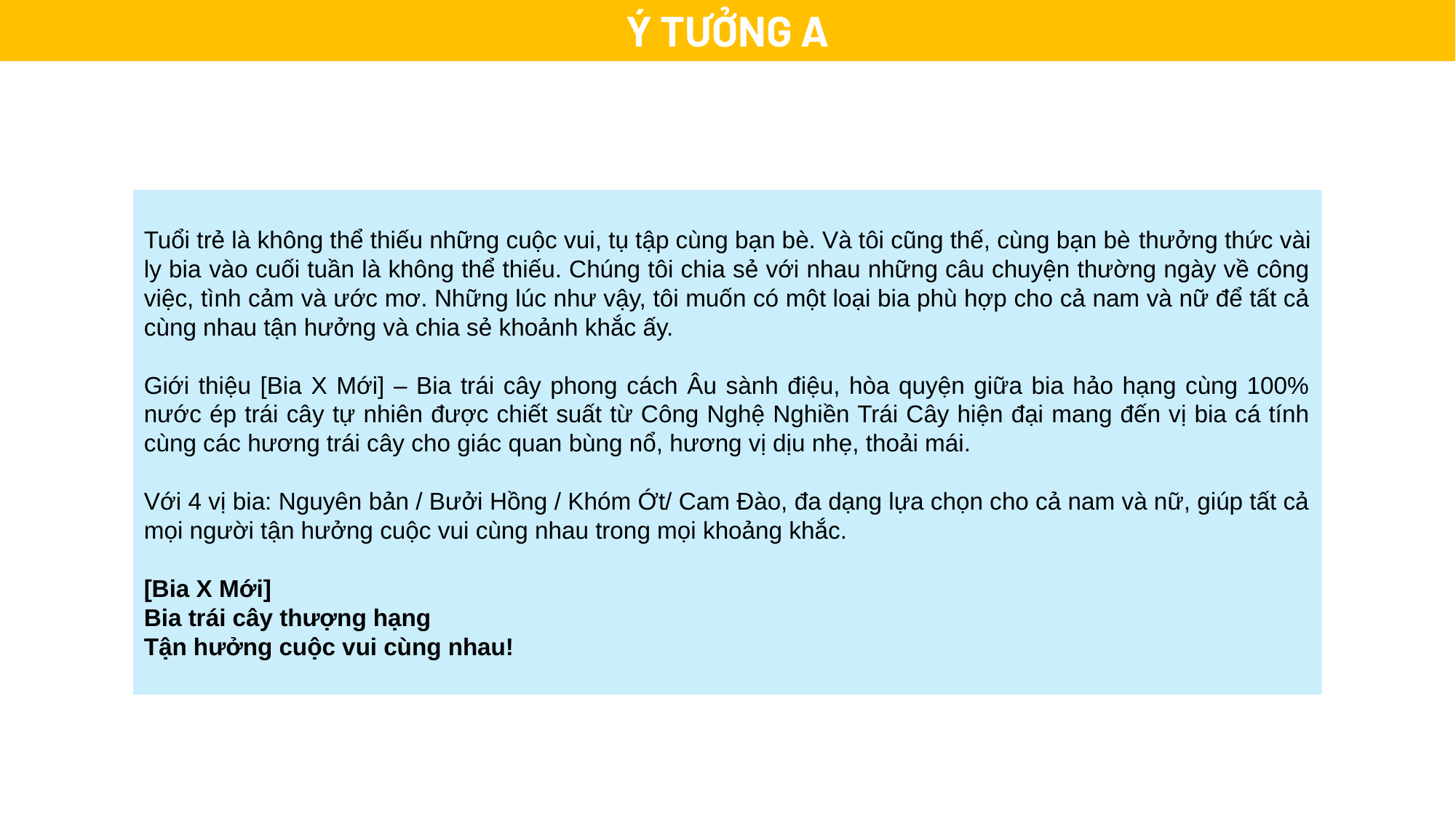

Ý TƯỞNG A

Tuổi trẻ là không thể thiếu những cuộc vui, tụ tập cùng bạn bè. Và tôi cũng thế, cùng bạn bè thưởng thức vài ly bia vào cuối tuần là không thể thiếu. Chúng tôi chia sẻ với nhau những câu chuyện thường ngày về công việc, tình cảm và ước mơ. Những lúc như vậy, tôi muốn có một loại bia phù hợp cho cả nam và nữ để tất cả cùng nhau tận hưởng và chia sẻ khoảnh khắc ấy.

Giới thiệu [Bia X Mới] – Bia trái cây phong cách Âu sành điệu, hòa quyện giữa bia hảo hạng cùng 100% nước ép trái cây tự nhiên được chiết suất từ Công Nghệ Nghiền Trái Cây hiện đại mang đến vị bia cá tính cùng các hương trái cây cho giác quan bùng nổ, hương vị dịu nhẹ, thoải mái.

Với 4 vị bia: Nguyên bản / Bưởi Hồng / Khóm Ớt/ Cam Đào, đa dạng lựa chọn cho cả nam và nữ, giúp tất cả mọi người tận hưởng cuộc vui cùng nhau trong mọi khoảng khắc.

[Bia X Mới]
Bia trái cây thượng hạng
Tận hưởng cuộc vui cùng nhau!